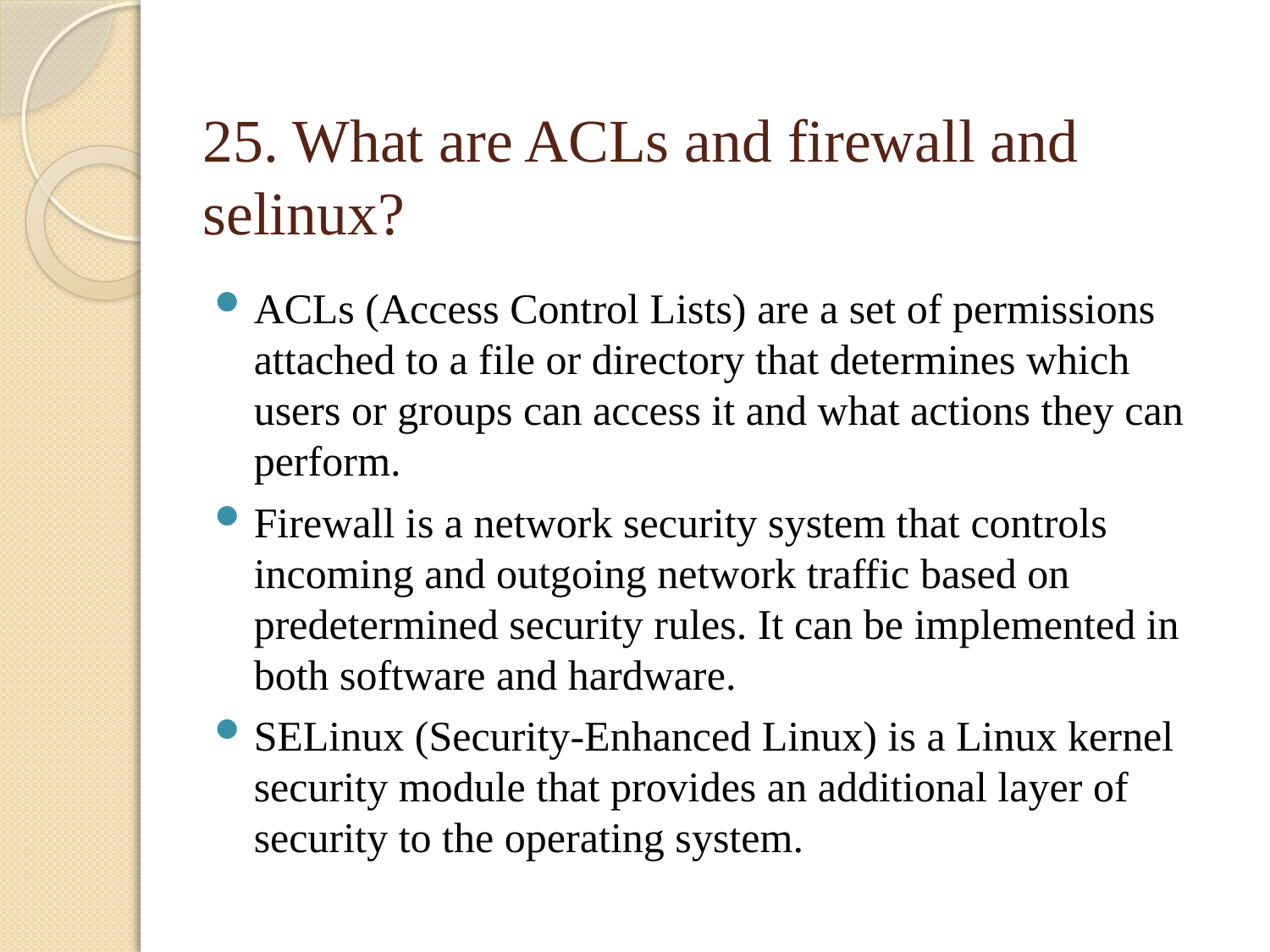

# 25. What are ACLs and firewall and selinux?
ACLs (Access Control Lists) are a set of permissions attached to a file or directory that determines which users or groups can access it and what actions they can perform.
Firewall is a network security system that controls incoming and outgoing network traffic based on predetermined security rules. It can be implemented in both software and hardware.
SELinux (Security-Enhanced Linux) is a Linux kernel security module that provides an additional layer of security to the operating system.